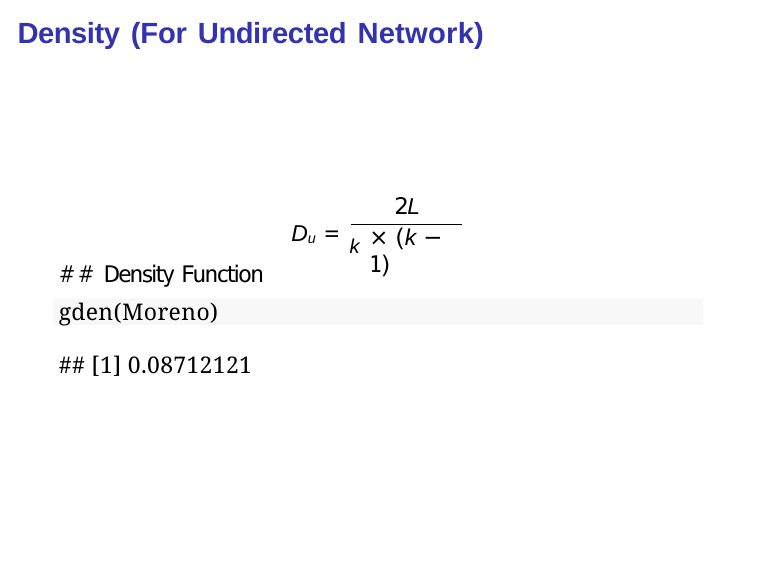

# Density (For Undirected Network)
2L
× (k − 1)
Du = k

## Density Function
gden(Moreno)
## [1] 0.08712121